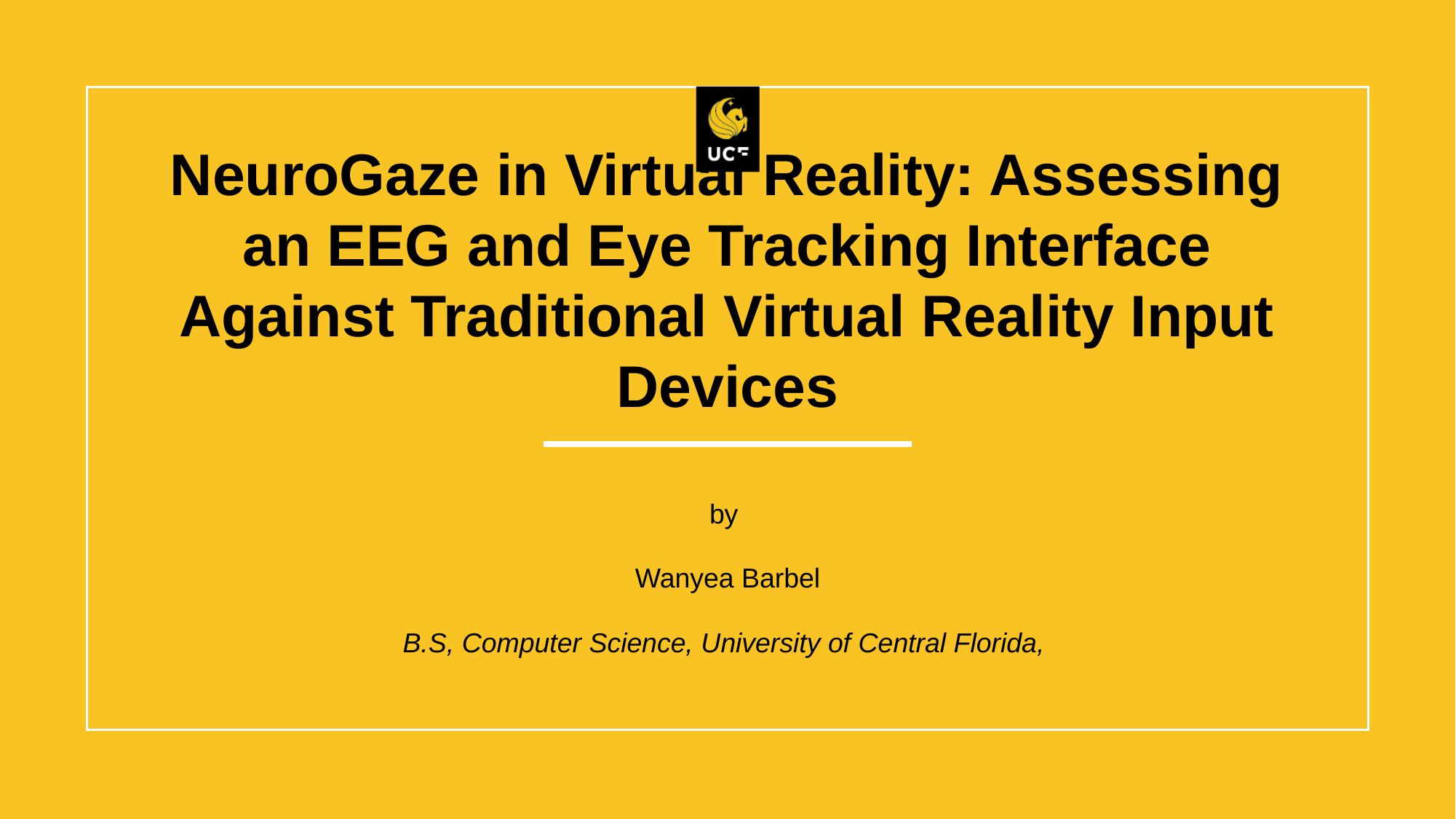

# NeuroGaze in Virtual Reality: Assessing an EEG and Eye Tracking Interface Against Traditional Virtual Reality Input Devices
by
Wanyea Barbel
B.S, Computer Science, University of Central Florida,